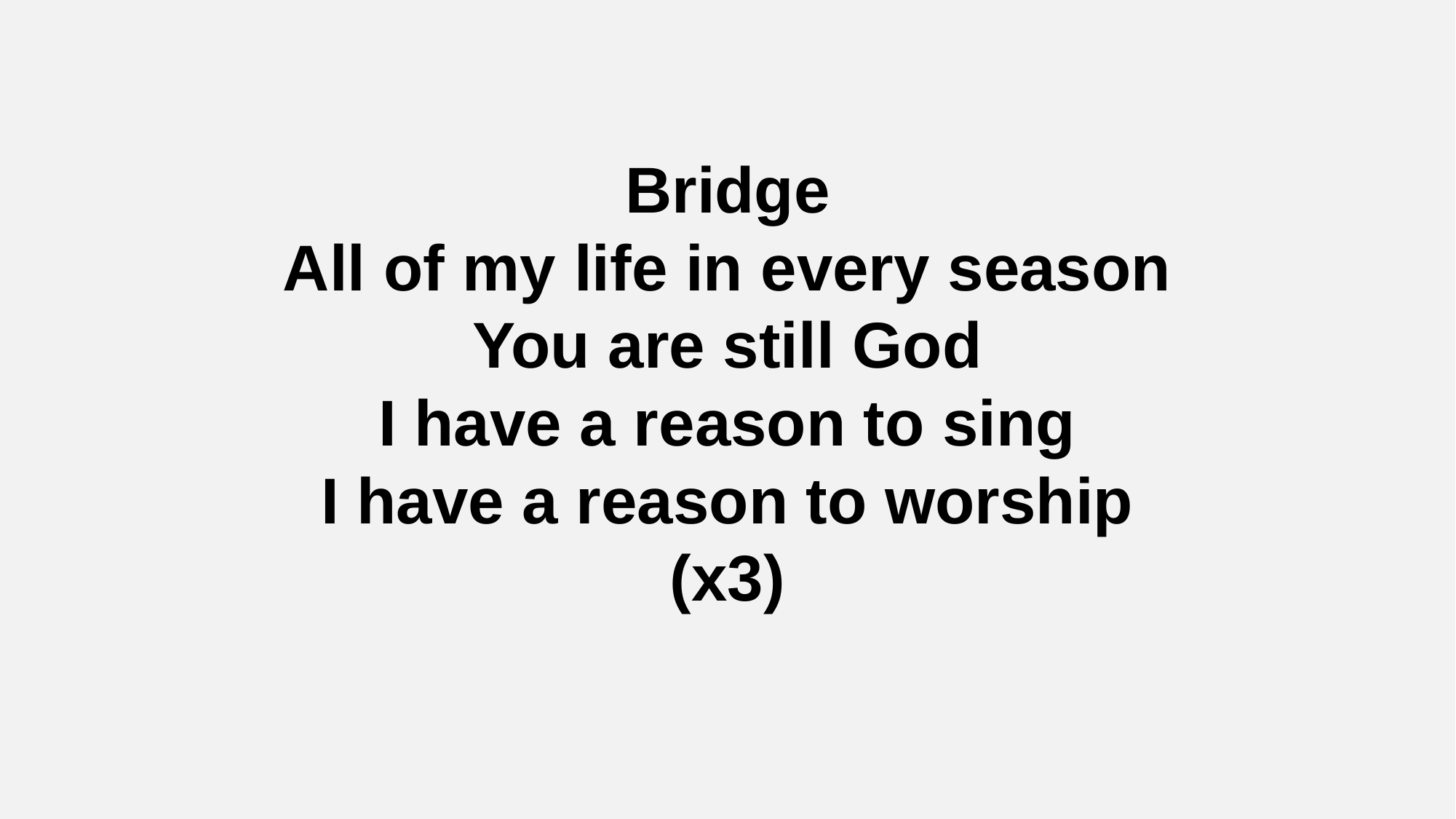

Bridge
All of my life in every season
You are still God
I have a reason to sing
I have a reason to worship
(x3)